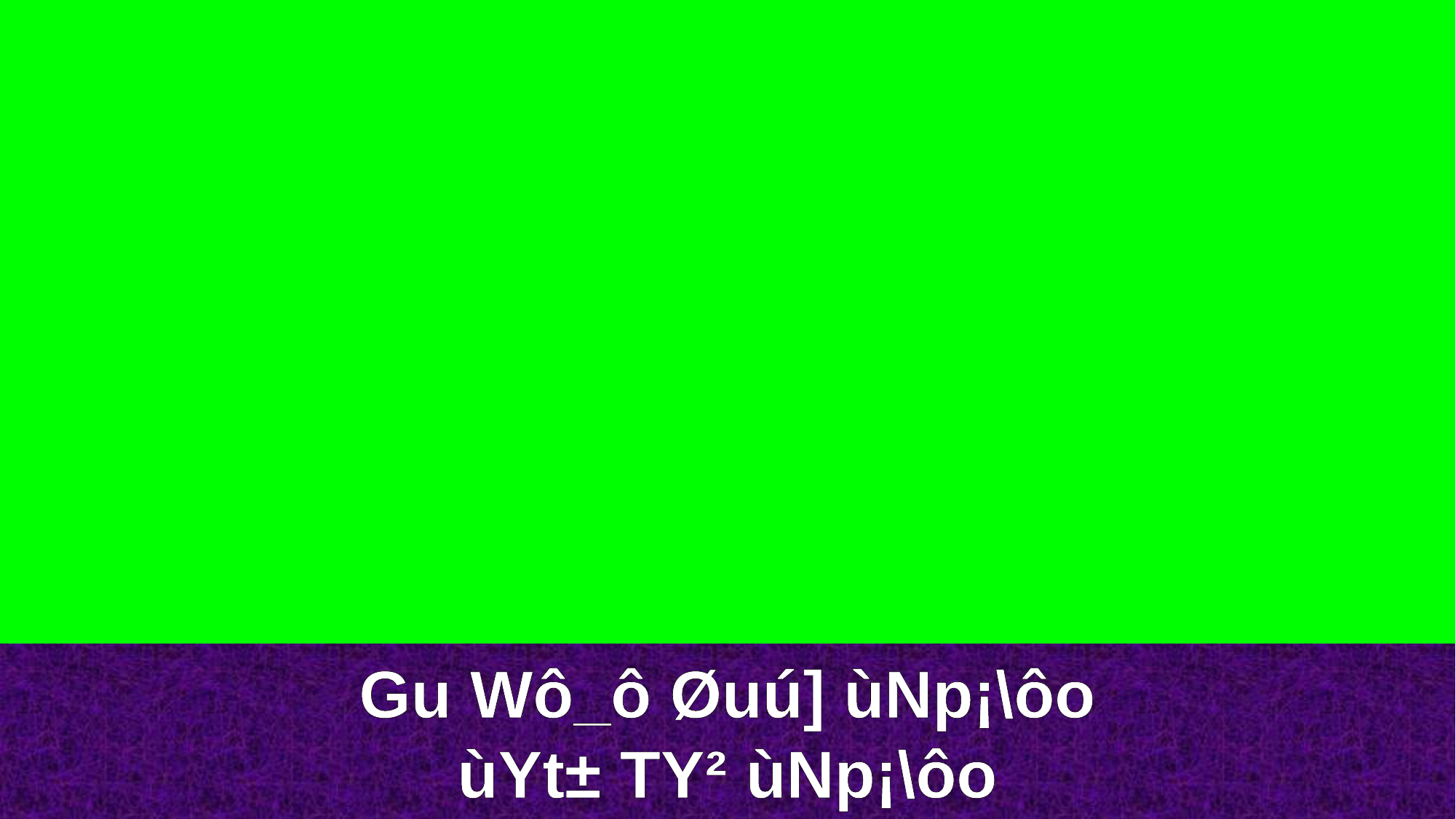

Gu Wô_ô Øuú] ùNp¡\ôo
ùYt± TY² ùNp¡\ôo